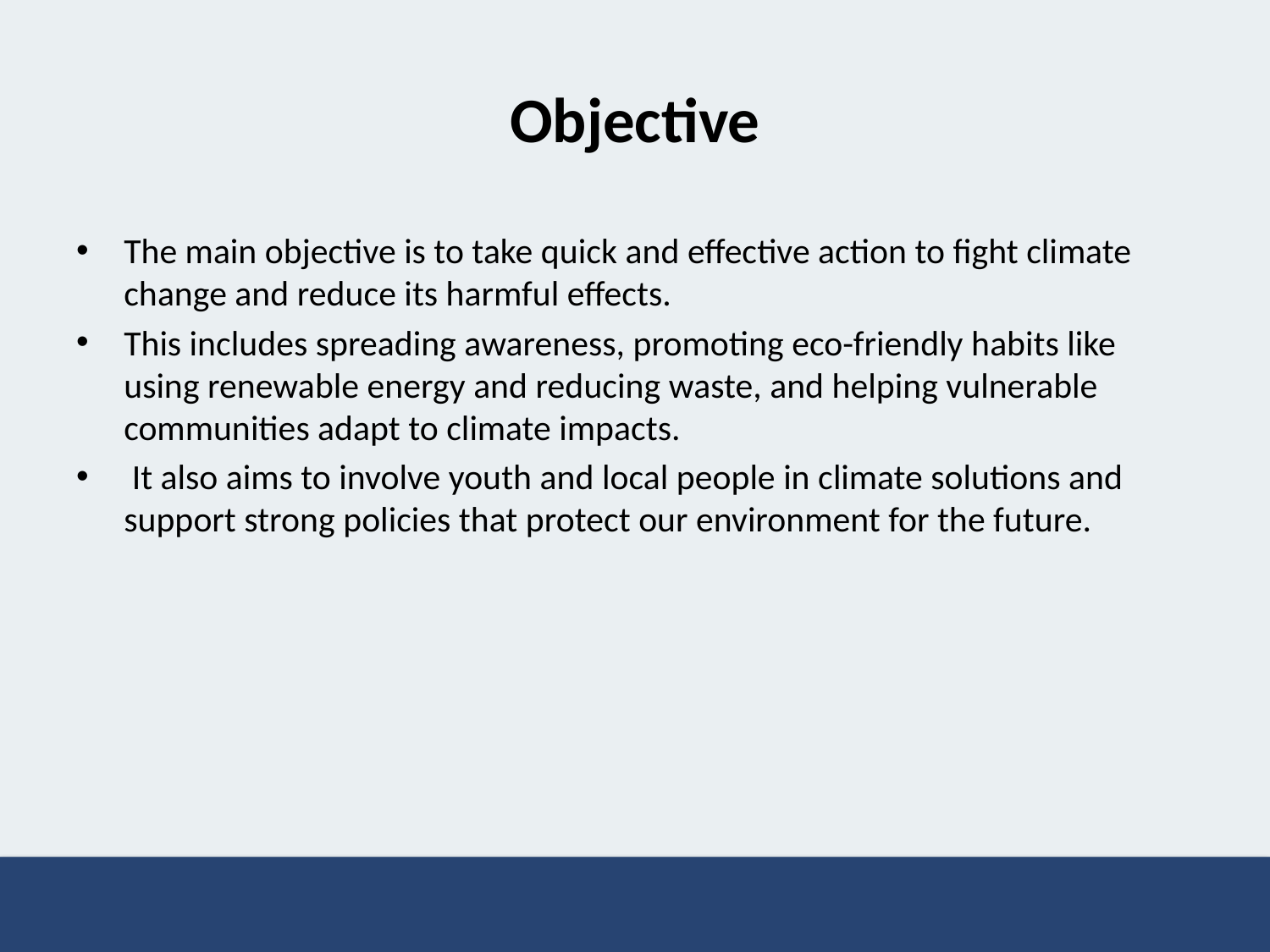

# Objective
The main objective is to take quick and effective action to fight climate change and reduce its harmful effects.
This includes spreading awareness, promoting eco-friendly habits like using renewable energy and reducing waste, and helping vulnerable communities adapt to climate impacts.
 It also aims to involve youth and local people in climate solutions and support strong policies that protect our environment for the future.